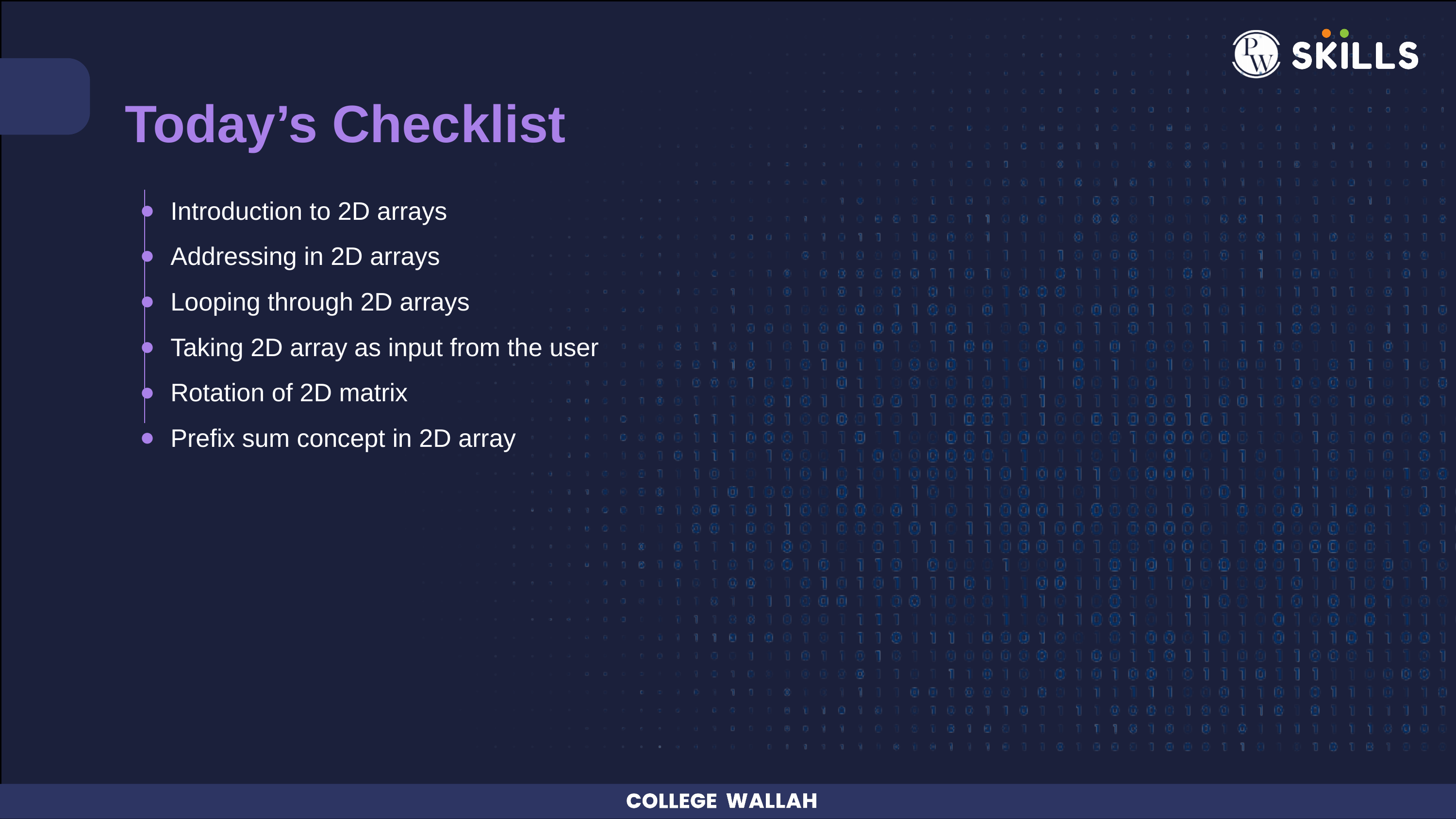

Today’s Checklist
Introduction to 2D arrays
Addressing in 2D arrays
Looping through 2D arrays
Taking 2D array as input from the user
Rotation of 2D matrix
Prefix sum concept in 2D array